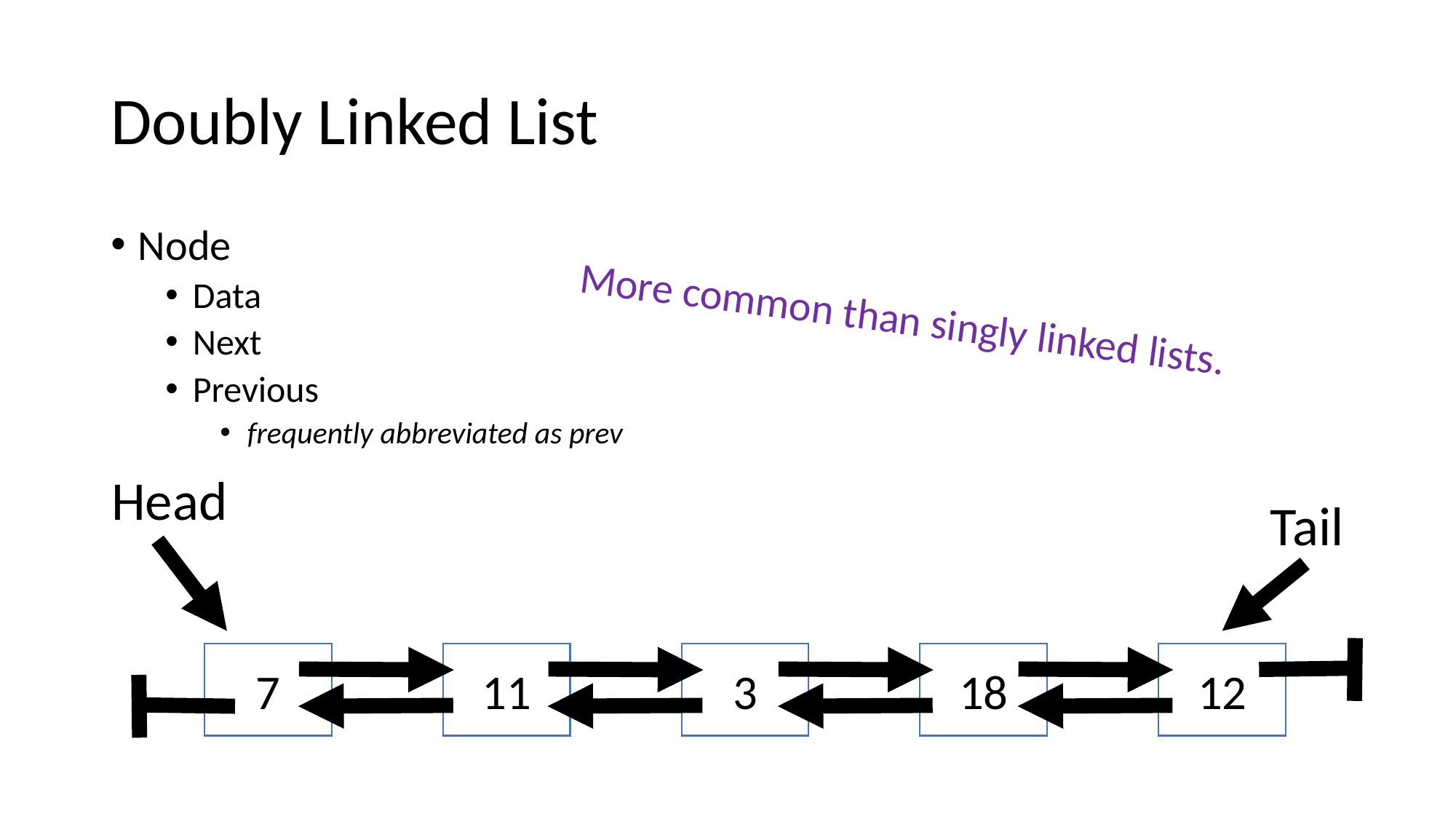

# Doubly Linked List
Node
Data
Next
Previous
frequently abbreviated as prev
More common than singly linked lists.
Head
Tail
7
12
18
11
3